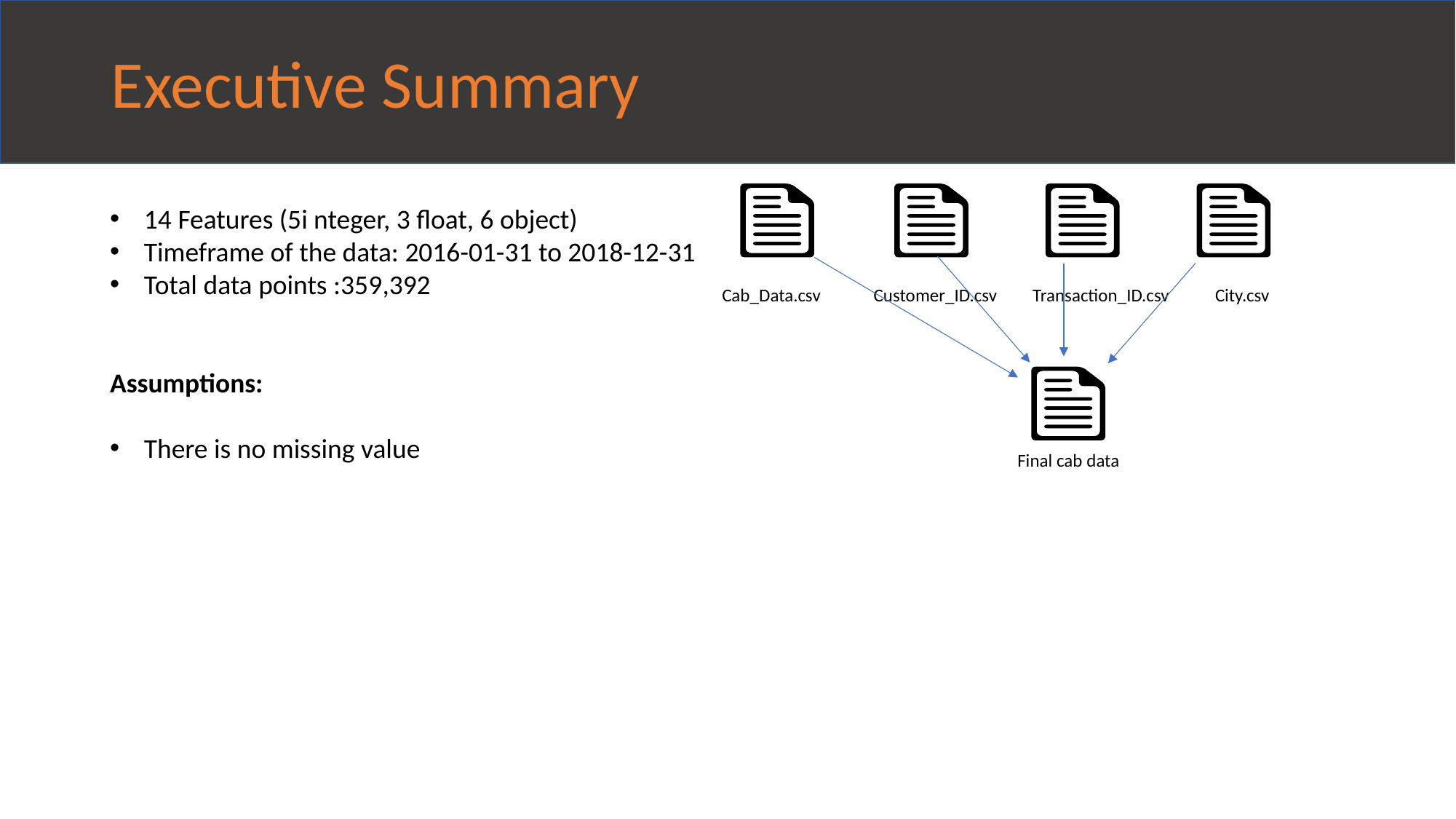

# Executive Summary

14 Features (5i nteger, 3 float, 6 object)
Timeframe of the data: 2016-01-31 to 2018-12-31
Total data points :359,392

Assumptions:

There is no missing value

Cab_Data.csv
Customer_ID.csv
City.csv
Transaction_ID.csv

Final cab data